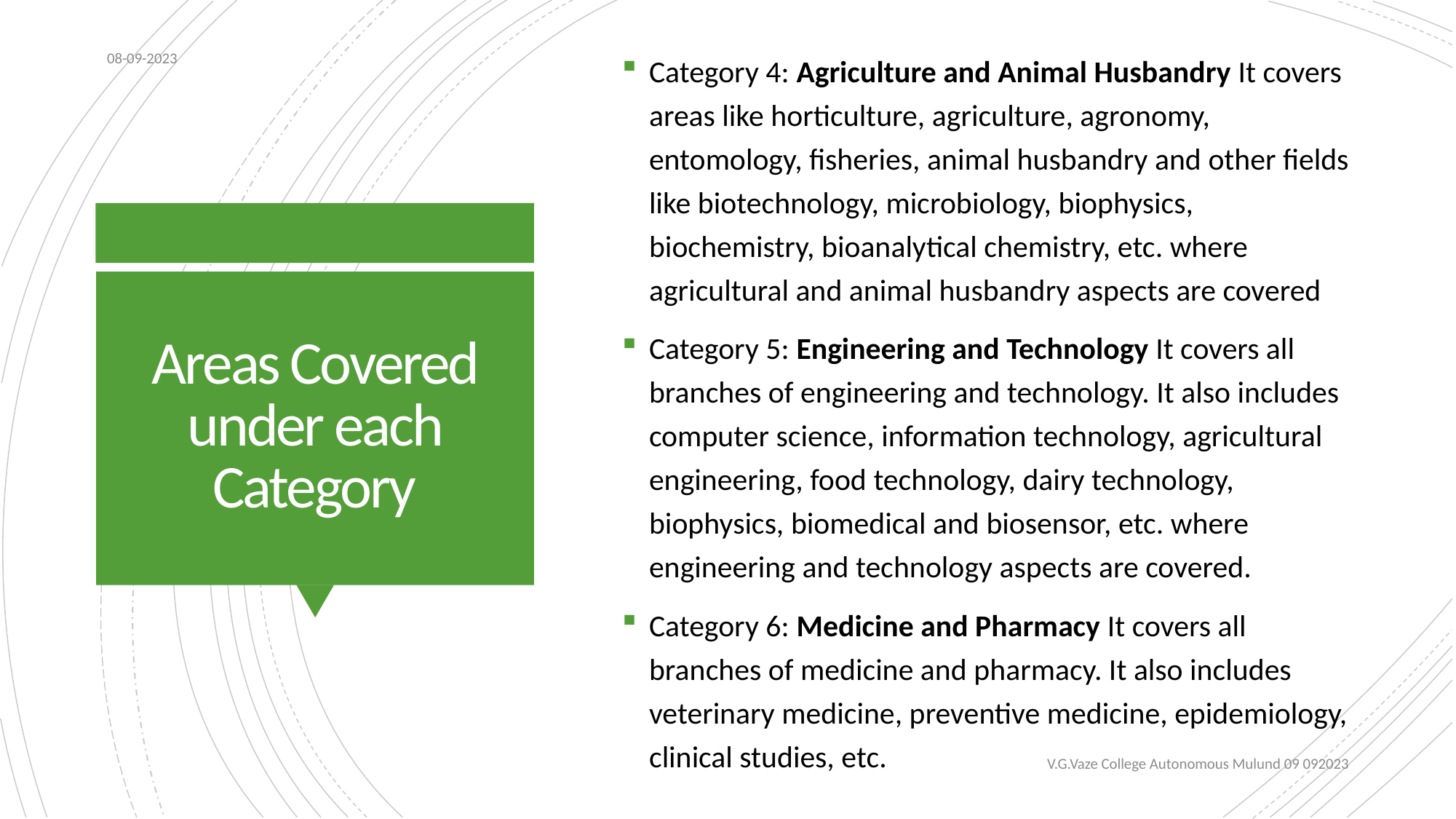

08-09-2023
Category 4: Agriculture and Animal Husbandry It covers areas like horticulture, agriculture, agronomy, entomology, fisheries, animal husbandry and other fields like biotechnology, microbiology, biophysics, biochemistry, bioanalytical chemistry, etc. where agricultural and animal husbandry aspects are covered
Category 5: Engineering and Technology It covers all branches of engineering and technology. It also includes computer science, information technology, agricultural engineering, food technology, dairy technology, biophysics, biomedical and biosensor, etc. where engineering and technology aspects are covered.
Category 6: Medicine and Pharmacy It covers all branches of medicine and pharmacy. It also includes veterinary medicine, preventive medicine, epidemiology, clinical studies, etc.
# Areas Covered under each Category
V.G.Vaze College Autonomous Mulund 09 092023